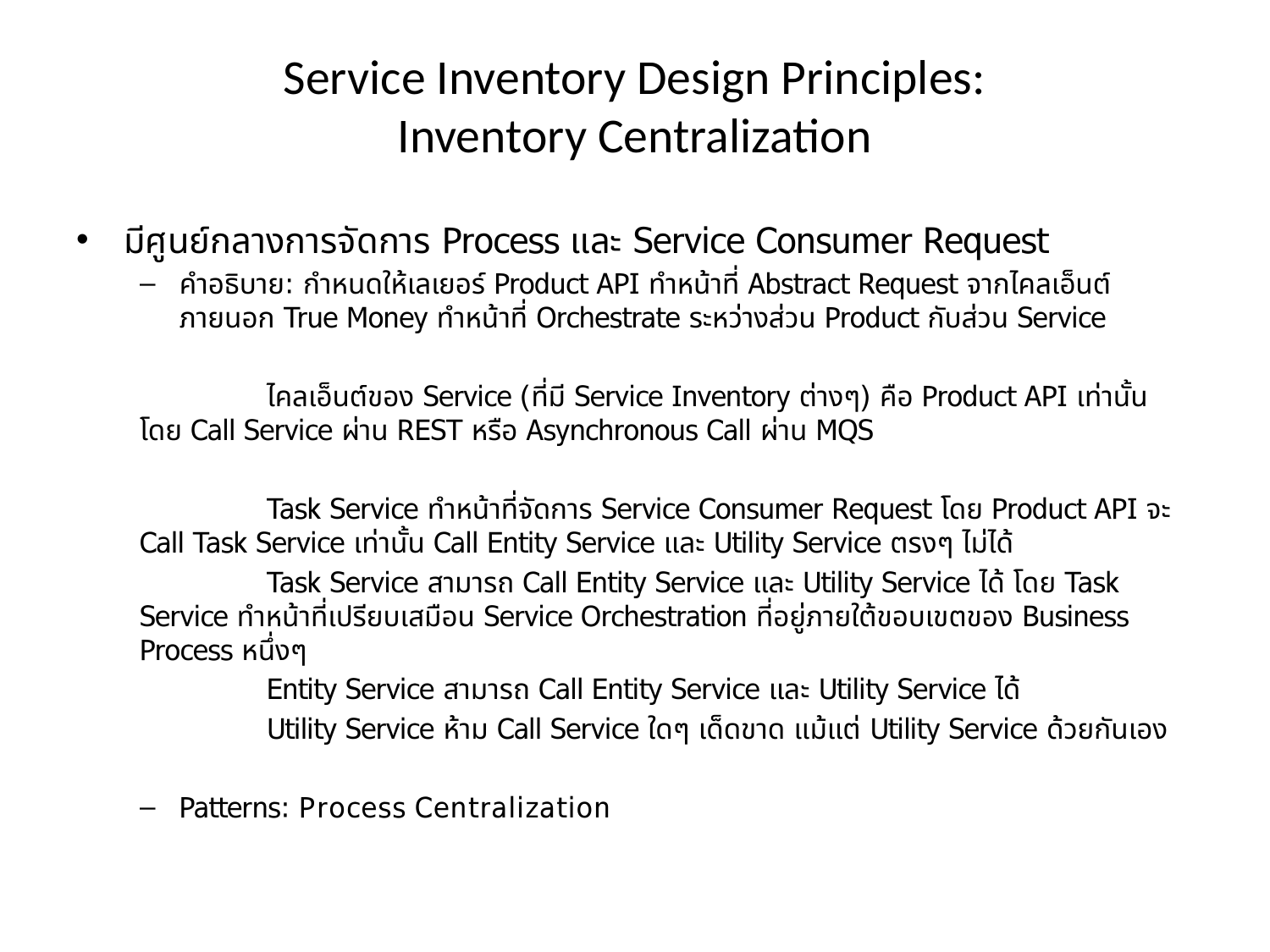

# Service Inventory Design Principles: Inventory Centralization
มีศูนย์กลางการจัดการ Process และ Service Consumer Request
คำอธิบาย: กำหนดให้เลเยอร์ Product API ทำหน้าที่ Abstract Request จากไคลเอ็นต์ภายนอก True Money ทำหน้าที่ Orchestrate ระหว่างส่วน Product กับส่วน Service

	ไคลเอ็นต์ของ Service (ที่มี Service Inventory ต่างๆ) คือ Product API เท่านั้น โดย Call Service ผ่าน REST หรือ Asynchronous Call ผ่าน MQS

	Task Service ทำหน้าที่จัดการ Service Consumer Request โดย Product API จะ Call Task Service เท่านั้น Call Entity Service และ Utility Service ตรงๆ ไม่ได้
	Task Service สามารถ Call Entity Service และ Utility Service ได้ โดย Task Service ทำหน้าที่เปรียบเสมือน Service Orchestration ที่อยู่ภายใต้ขอบเขตของ Business Process หนึ่งๆ
	Entity Service สามารถ Call Entity Service และ Utility Service ได้
	Utility Service ห้าม Call Service ใดๆ เด็ดขาด แม้แต่ Utility Service ด้วยกันเอง

Patterns: Process Centralization